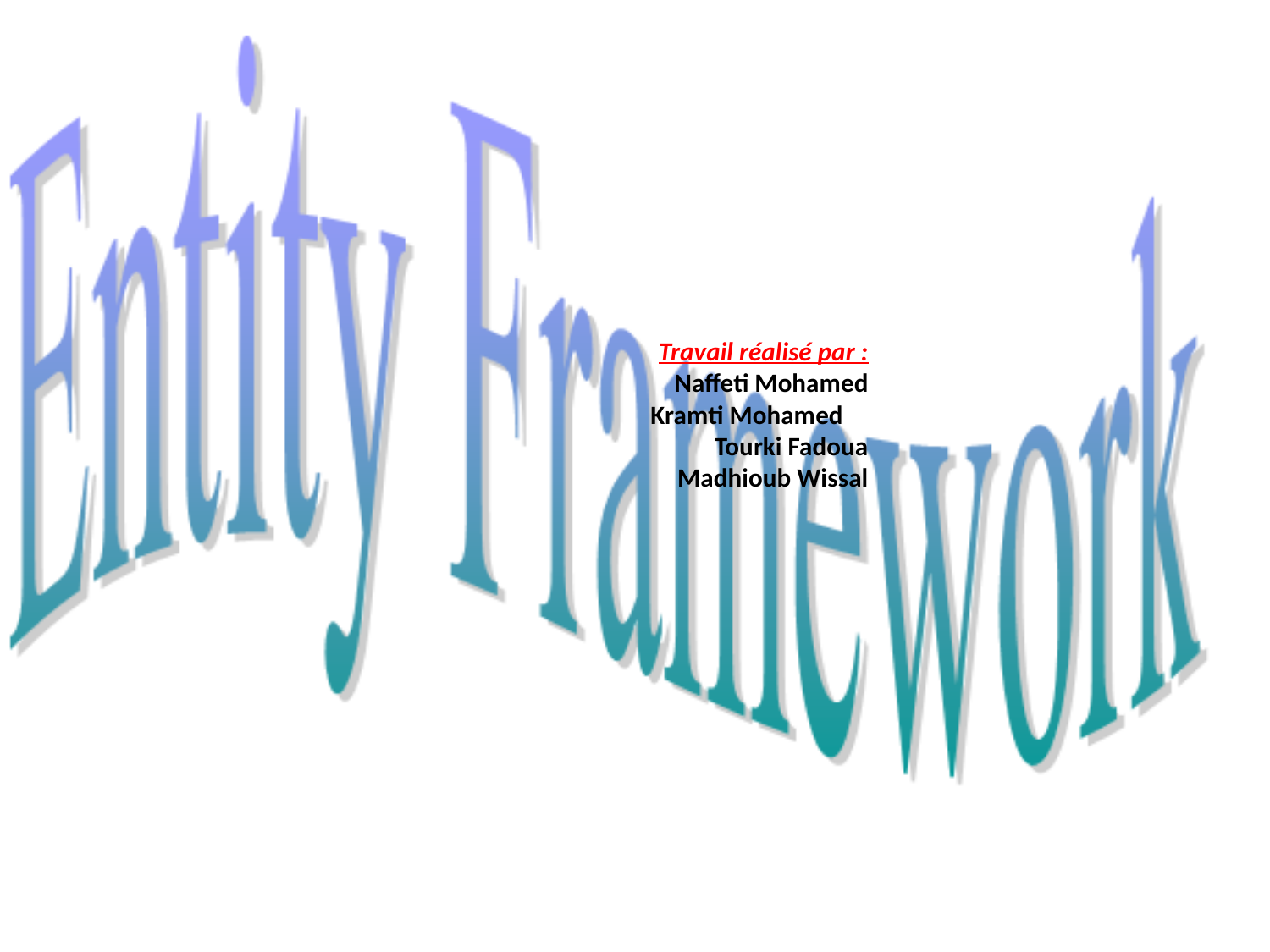

# Travail réalisé par : Naffeti Mohamed Kramti Mohamed Tourki Fadoua Madhioub Wissal